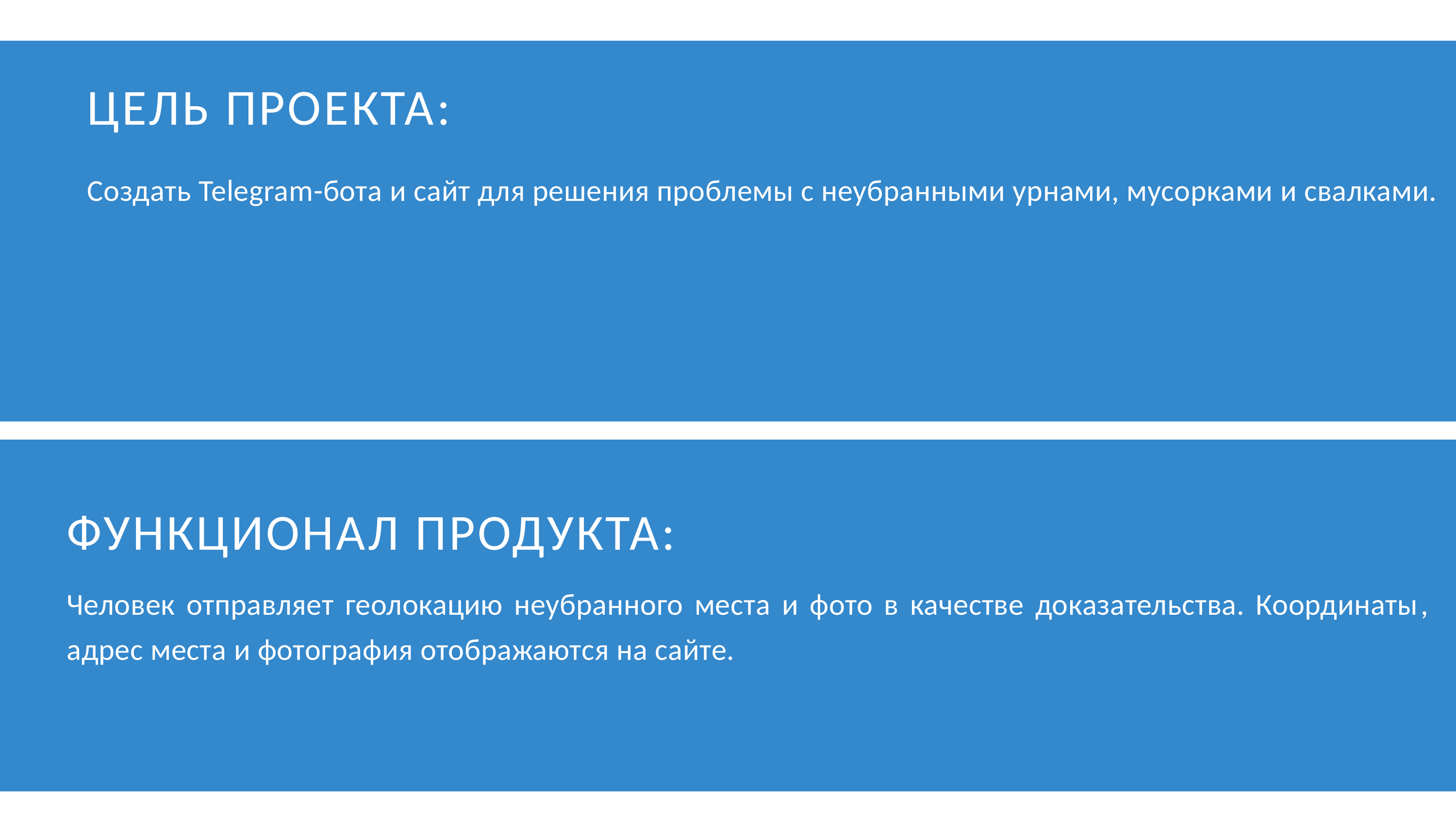

ЦЕЛЬ ПРОЕКТА:
Создать Telegram-бота и сайт для решения проблемы с неубранными урнами, мусорками и свалками.

ФУНКЦИОНАЛ ПРОДУКТА:
Человек отправляет геолокацию неубранного места и фото в качестве доказательства. Координаты, адрес места и фотография отображаются на сайте.